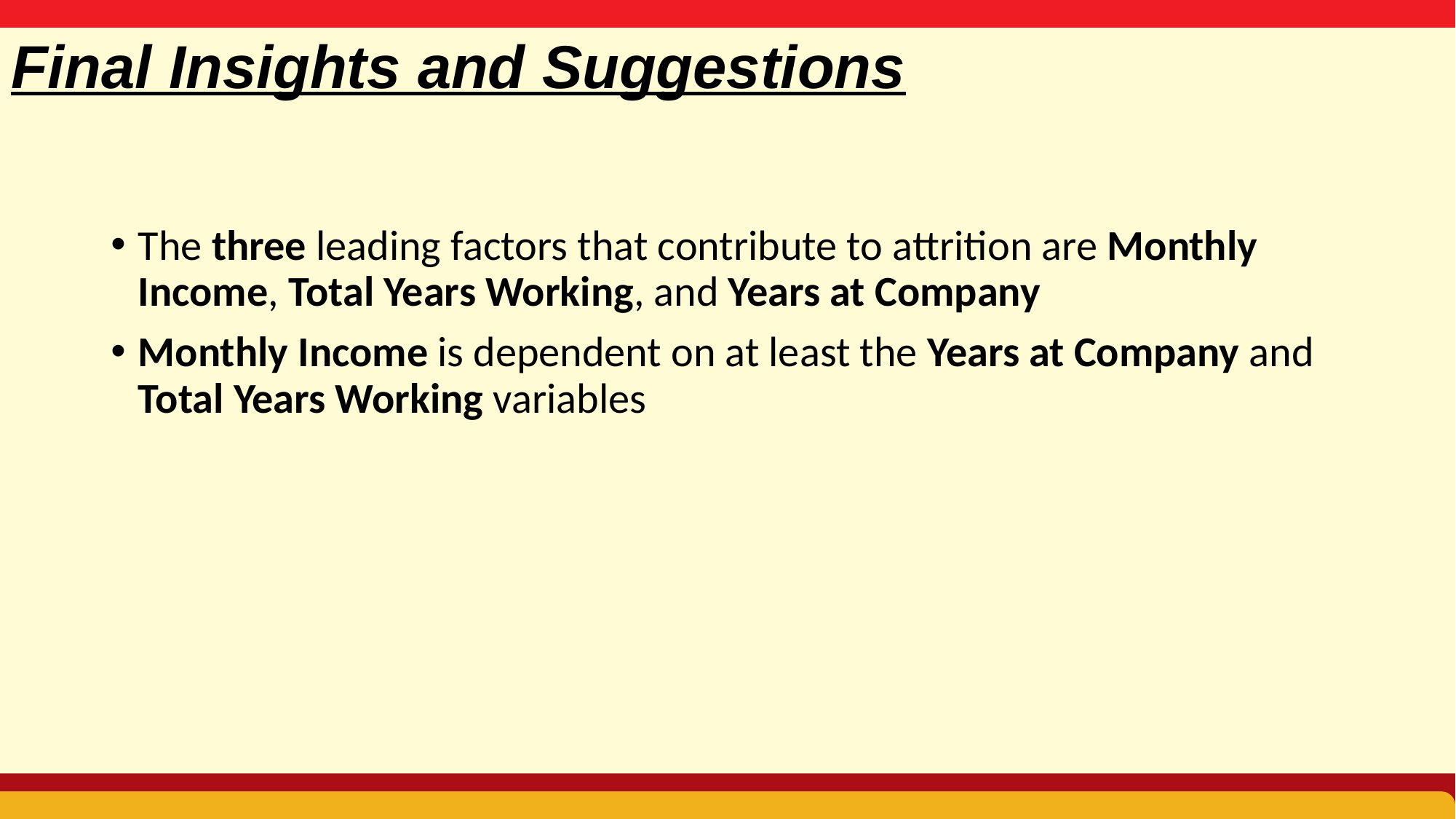

Final Insights and Suggestions
The three leading factors that contribute to attrition are Monthly Income, Total Years Working, and Years at Company
Monthly Income is dependent on at least the Years at Company and Total Years Working variables